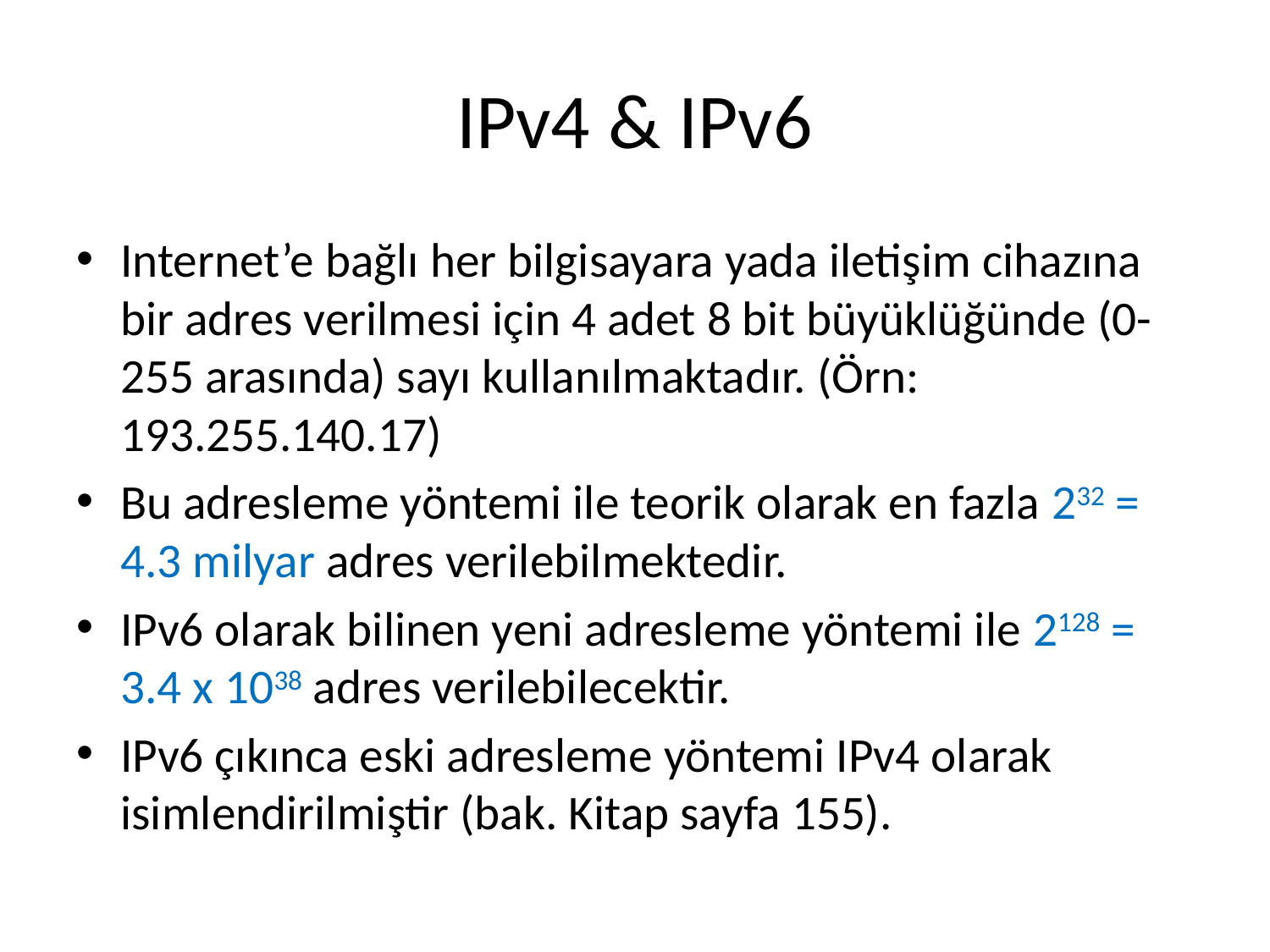

# IPv4 & IPv6
Internet’e bağlı her bilgisayara yada iletişim cihazına bir adres verilmesi için 4 adet 8 bit büyüklüğünde (0-255 arasında) sayı kullanılmaktadır. (Örn: 193.255.140.17)
Bu adresleme yöntemi ile teorik olarak en fazla 232 = 4.3 milyar adres verilebilmektedir.
IPv6 olarak bilinen yeni adresleme yöntemi ile 2128 = 3.4 x 1038 adres verilebilecektir.
IPv6 çıkınca eski adresleme yöntemi IPv4 olarak isimlendirilmiştir (bak. Kitap sayfa 155).